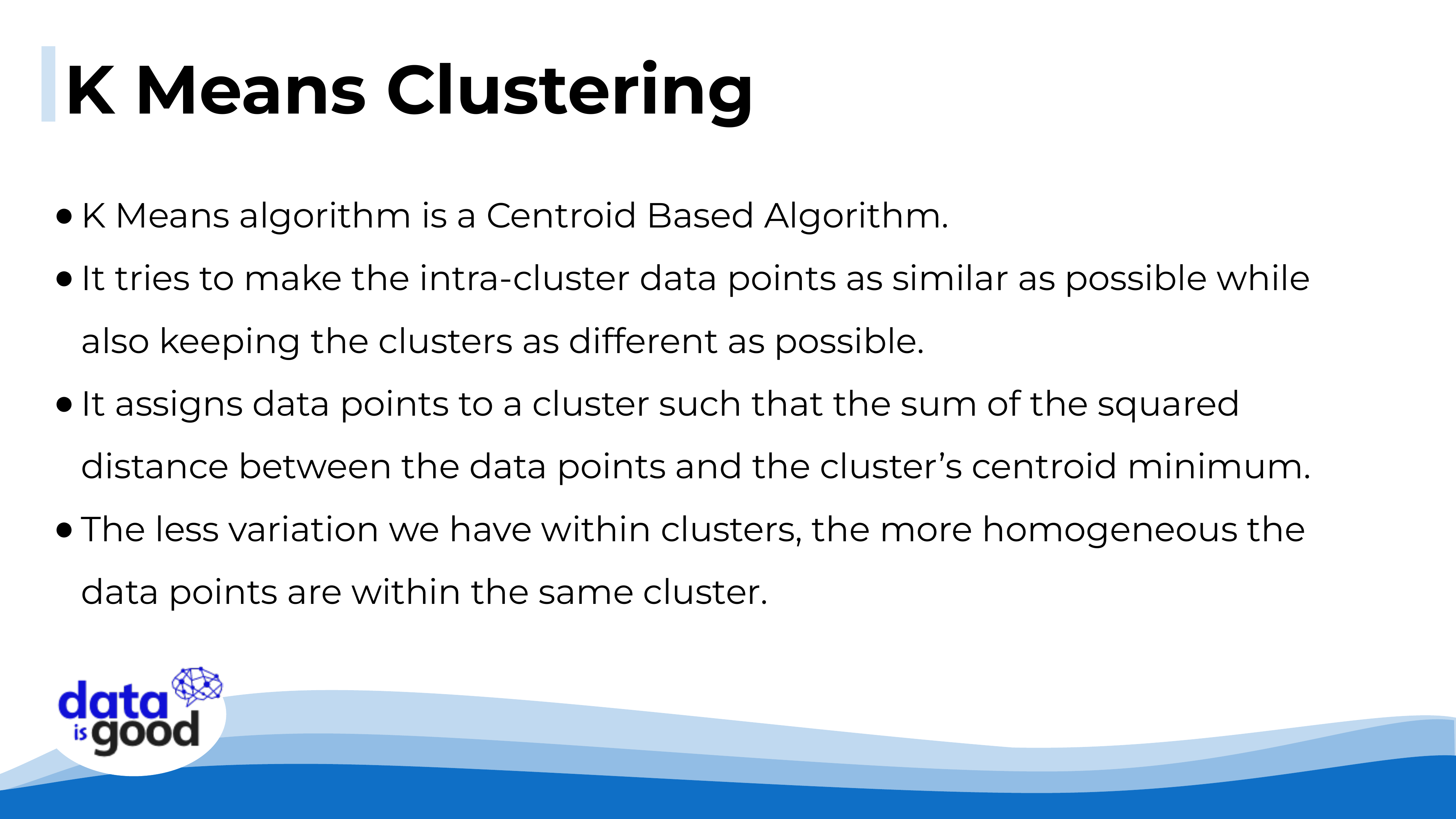

K Means Clustering
K Means algorithm is a Centroid Based Algorithm.
It tries to make the intra-cluster data points as similar as possible while also keeping the clusters as different as possible.
It assigns data points to a cluster such that the sum of the squared distance between the data points and the cluster’s centroid minimum.
The less variation we have within clusters, the more homogeneous the data points are within the same cluster.